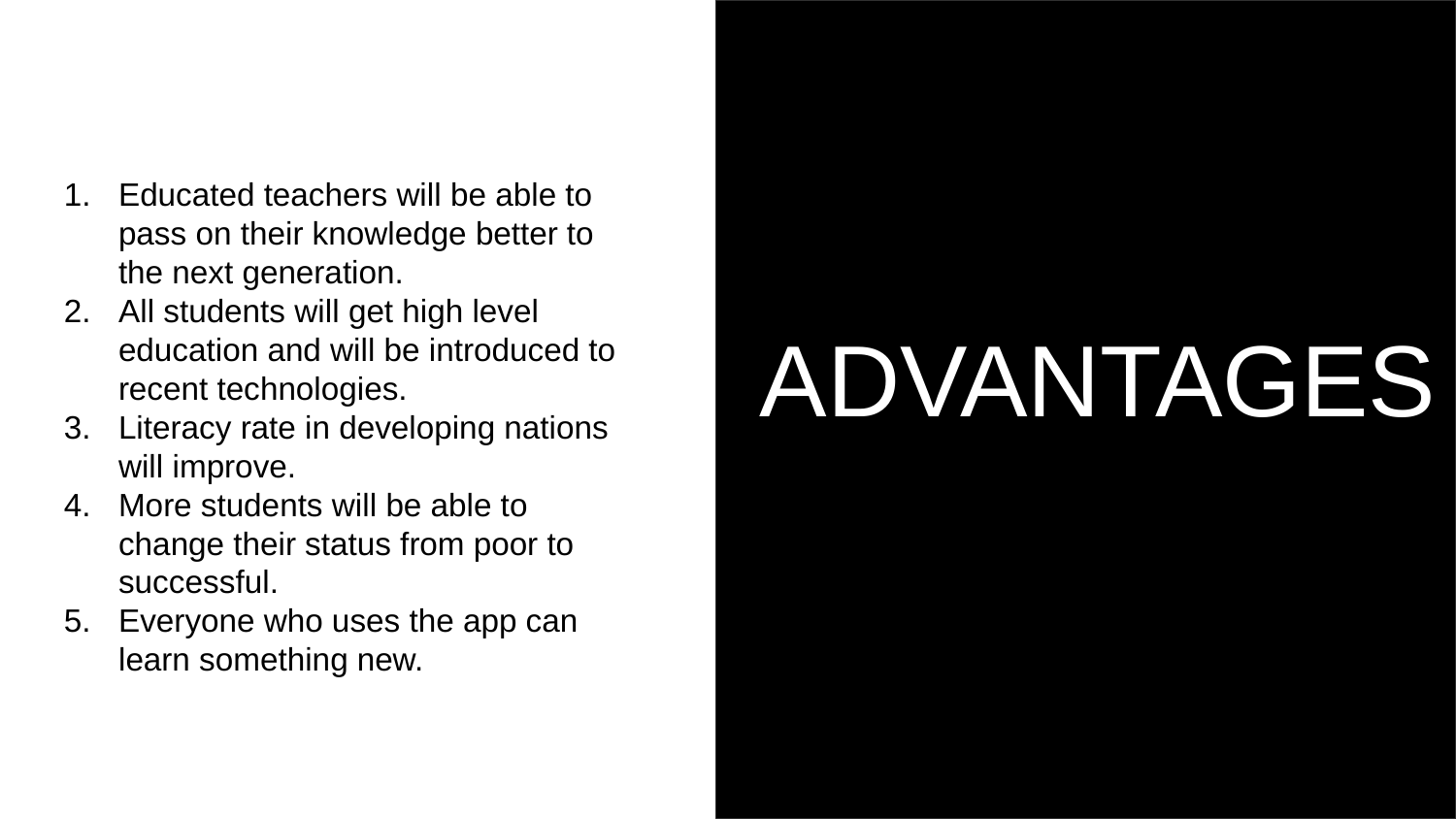

Educated teachers will be able to pass on their knowledge better to the next generation.
All students will get high level education and will be introduced to recent technologies.
Literacy rate in developing nations will improve.
More students will be able to change their status from poor to successful.
Everyone who uses the app can learn something new.

ADVANTAGES
# 1